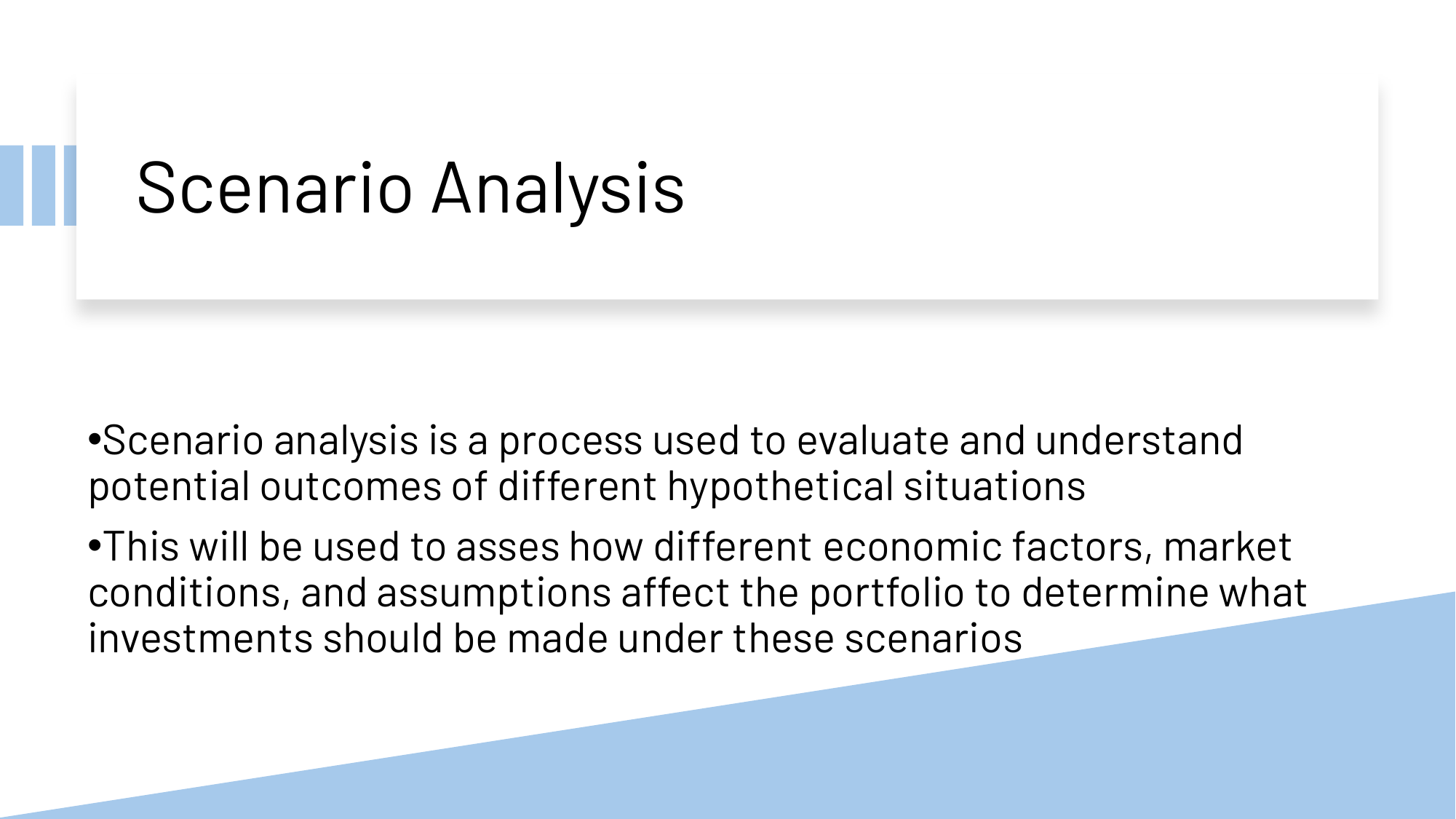

# Scenario Analysis

Scenario analysis is a process used to evaluate and understand potential outcomes of different hypothetical situations
This will be used to asses how different economic factors, market conditions, and assumptions affect the portfolio to determine what investments should be made under these scenarios